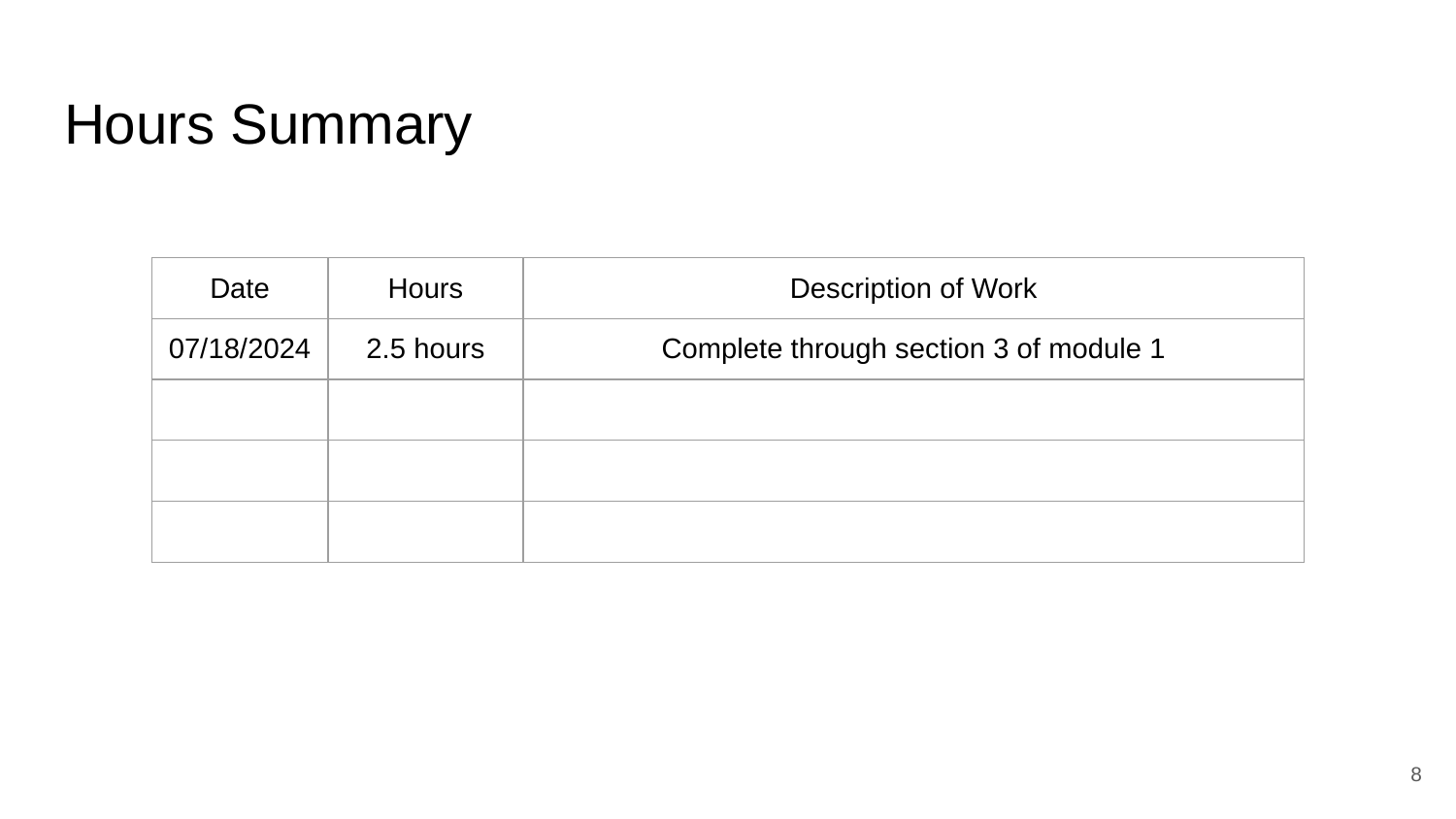

# Hours Summary
| Date | Hours | Description of Work |
| --- | --- | --- |
| 07/18/2024 | 2.5 hours | Complete through section 3 of module 1 |
|  |  |  |
|  |  |  |
|  |  |  |
8